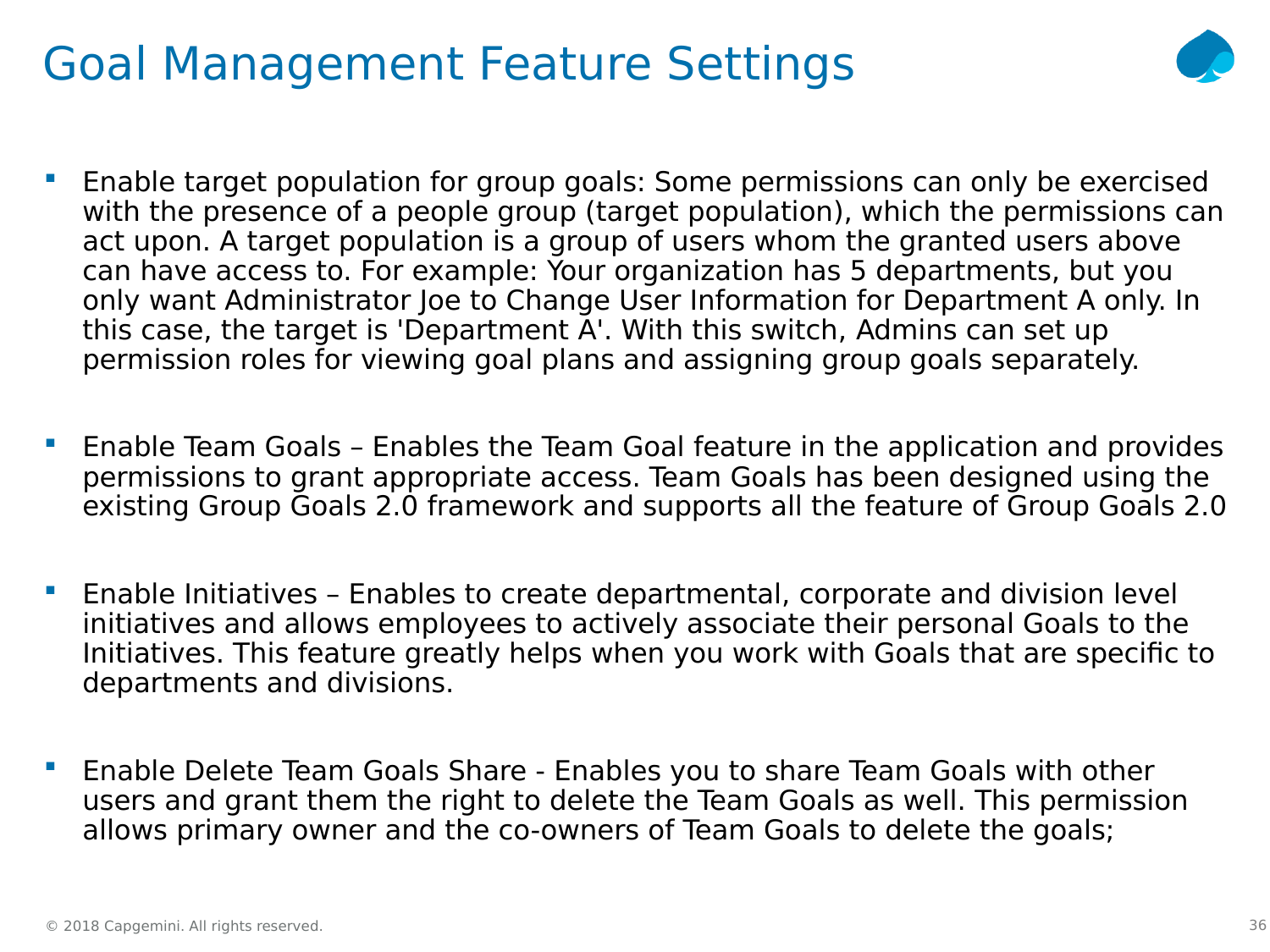

# Goal Management Feature Settings
Enable target population for group goals: Some permissions can only be exercised with the presence of a people group (target population), which the permissions can act upon. A target population is a group of users whom the granted users above can have access to. For example: Your organization has 5 departments, but you only want Administrator Joe to Change User Information for Department A only. In this case, the target is 'Department A'. With this switch, ﻿Admins can set up permission roles for viewing goal plans and assigning group goals separately.

Enable Team Goals – Enables the Team Goal feature in the application and provides permissions to grant appropriate access. Team Goals has been designed using the existing Group Goals 2.0 framework and supports all the feature of Group Goals 2.0

Enable Initiatives – Enables to create departmental, corporate and division level initiatives and allows employees to actively associate their personal Goals to the Initiatives. This feature greatly helps when you work with Goals that are specific to departments and divisions.

Enable Delete Team Goals Share - Enables you to share Team Goals with other users and grant them the right to delete the Team Goals as well. This permission allows primary owner and the co-owners of Team Goals to delete the goals;